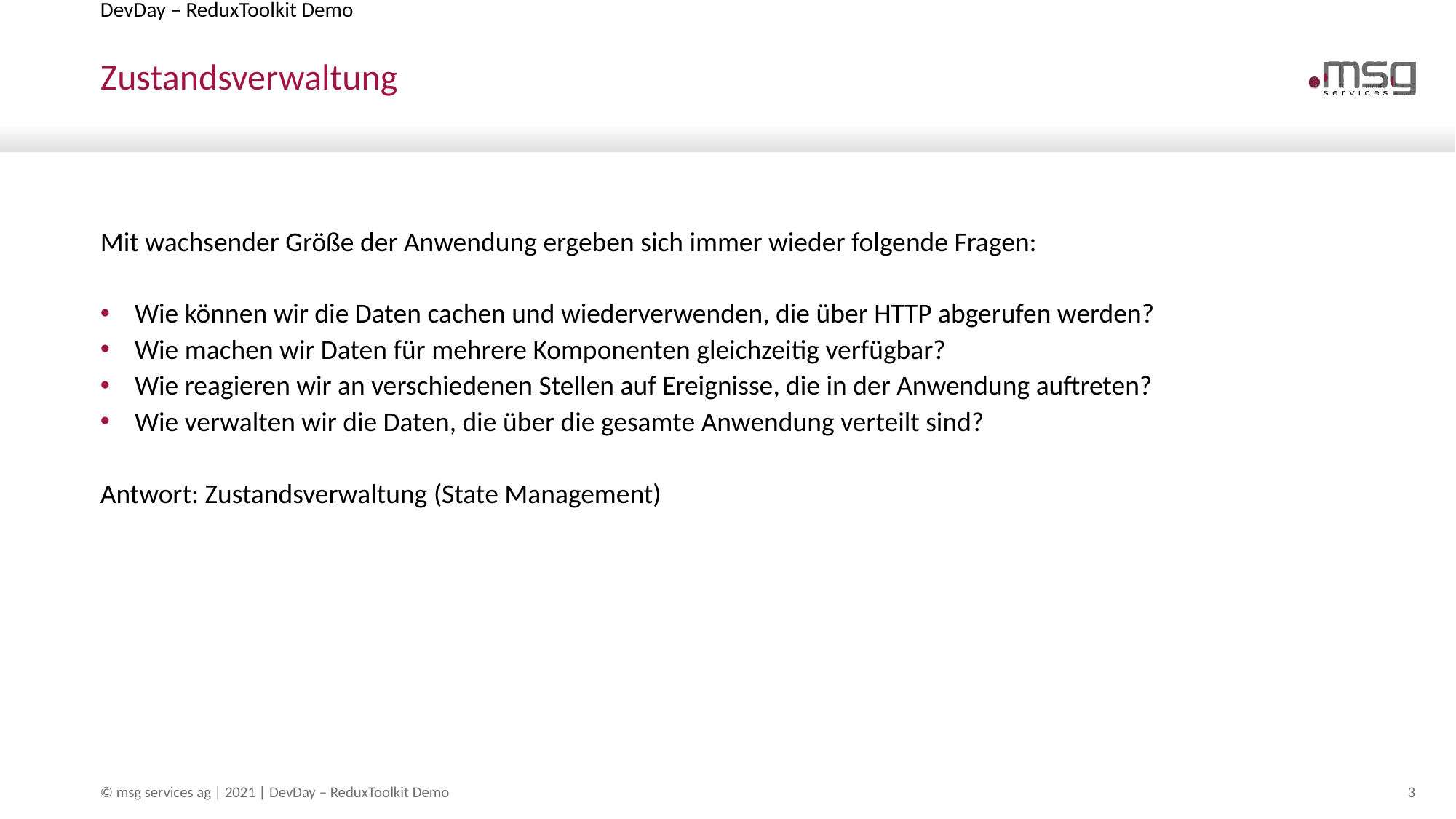

DevDay – ReduxToolkit Demo

# Zustandsverwaltung
Mit wachsender Größe der Anwendung ergeben sich immer wieder folgende Fragen:

Wie können wir die Daten cachen und wiederverwenden, die über HTTP abgerufen werden?
Wie machen wir Daten für mehrere Komponenten gleichzeitig verfügbar?
Wie reagieren wir an verschiedenen Stellen auf Ereignisse, die in der Anwendung auftreten?
Wie verwalten wir die Daten, die über die gesamte Anwendung verteilt sind?

Antwort: Zustandsverwaltung (State Management)
© msg services ag | 2021 | DevDay – ReduxToolkit Demo
3